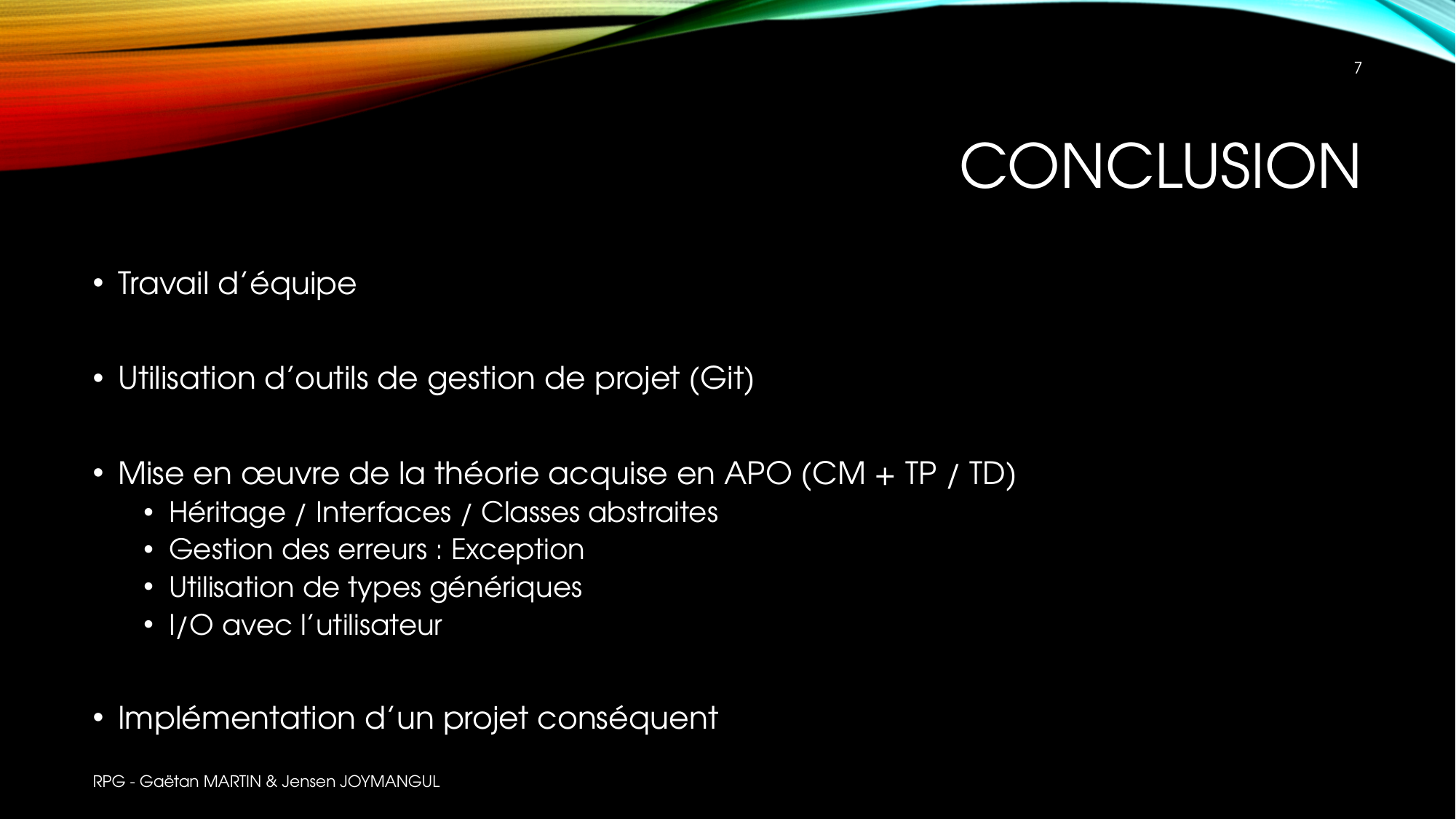

7
# Conclusion
Travail d’équipe

Utilisation d’outils de gestion de projet (Git)

Mise en œuvre de la théorie acquise en APO (CM + TP / TD)
Héritage / Interfaces / Classes abstraites
Gestion des erreurs : Exception
Utilisation de types génériques
I/O avec l’utilisateur

Implémentation d’un projet conséquent
RPG - Gaëtan MARTIN & Jensen JOYMANGUL